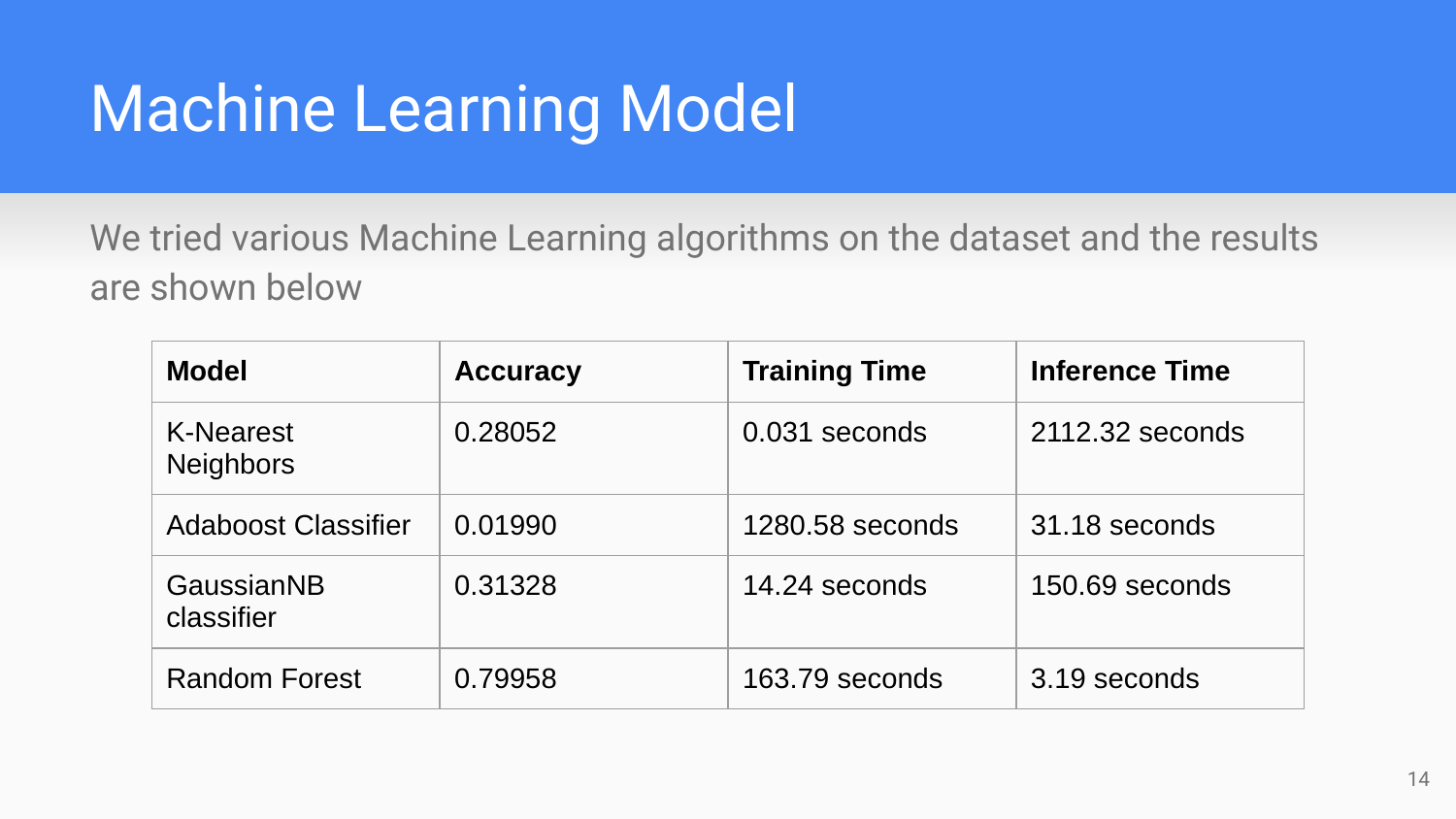

# Machine Learning Model
We tried various Machine Learning algorithms on the dataset and the results are shown below
| Model | Accuracy | Training Time | Inference Time |
| --- | --- | --- | --- |
| K-Nearest Neighbors | 0.28052 | 0.031 seconds | 2112.32 seconds |
| Adaboost Classifier | 0.01990 | 1280.58 seconds | 31.18 seconds |
| GaussianNB classifier | 0.31328 | 14.24 seconds | 150.69 seconds |
| Random Forest | 0.79958 | 163.79 seconds | 3.19 seconds |
14